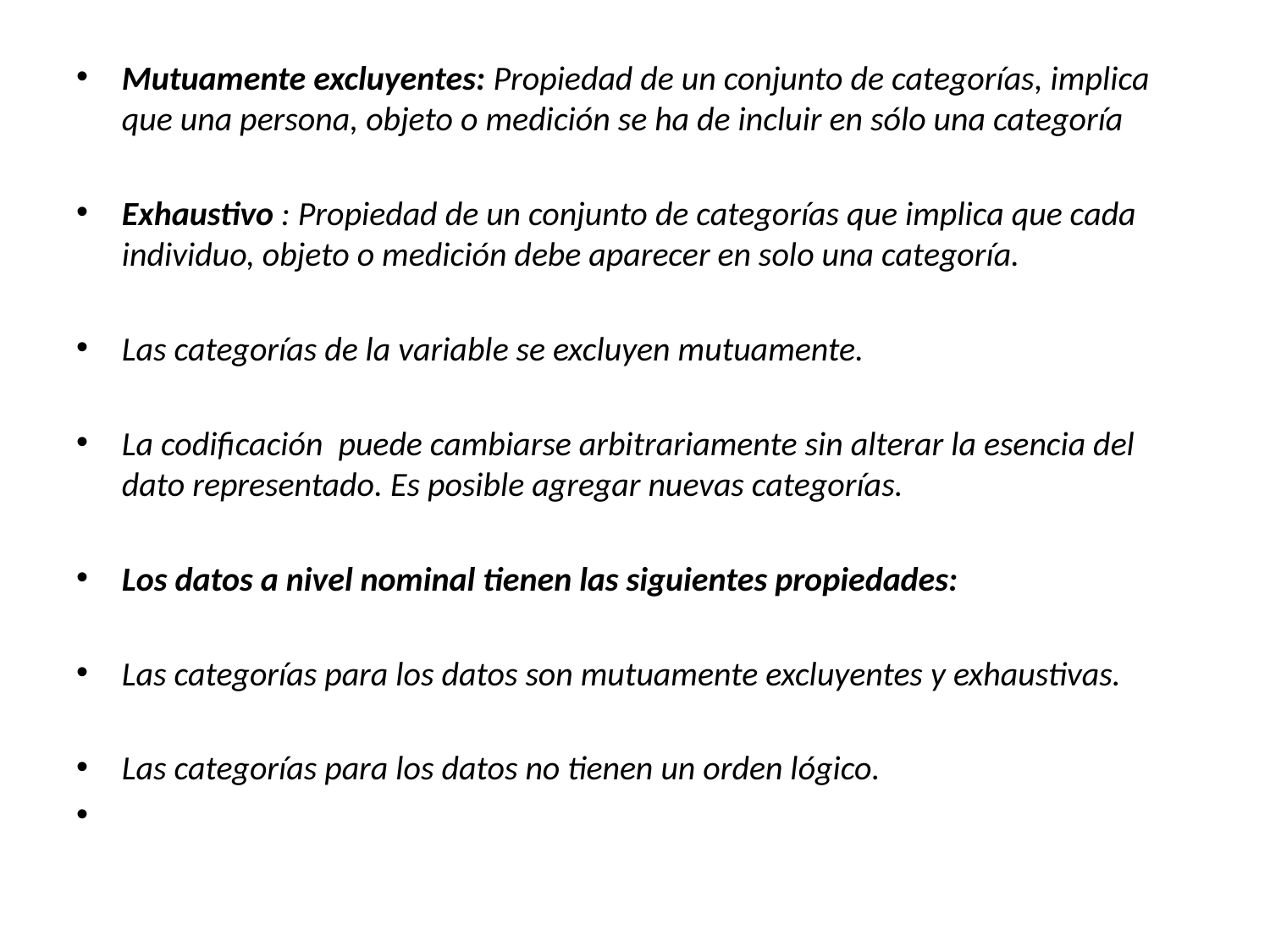

Mutuamente excluyentes: Propiedad de un conjunto de categorías, implica que una persona, objeto o medición se ha de incluir en sólo una categoría

Exhaustivo : Propiedad de un conjunto de categorías que implica que cada individuo, objeto o medición debe aparecer en solo una categoría.

Las categorías de la variable se excluyen mutuamente.

La codificación  puede cambiarse arbitrariamente sin alterar la esencia del dato representado. Es posible agregar nuevas categorías.

Los datos a nivel nominal tienen las siguientes propiedades:

Las categorías para los datos son mutuamente excluyentes y exhaustivas.

Las categorías para los datos no tienen un orden lógico.